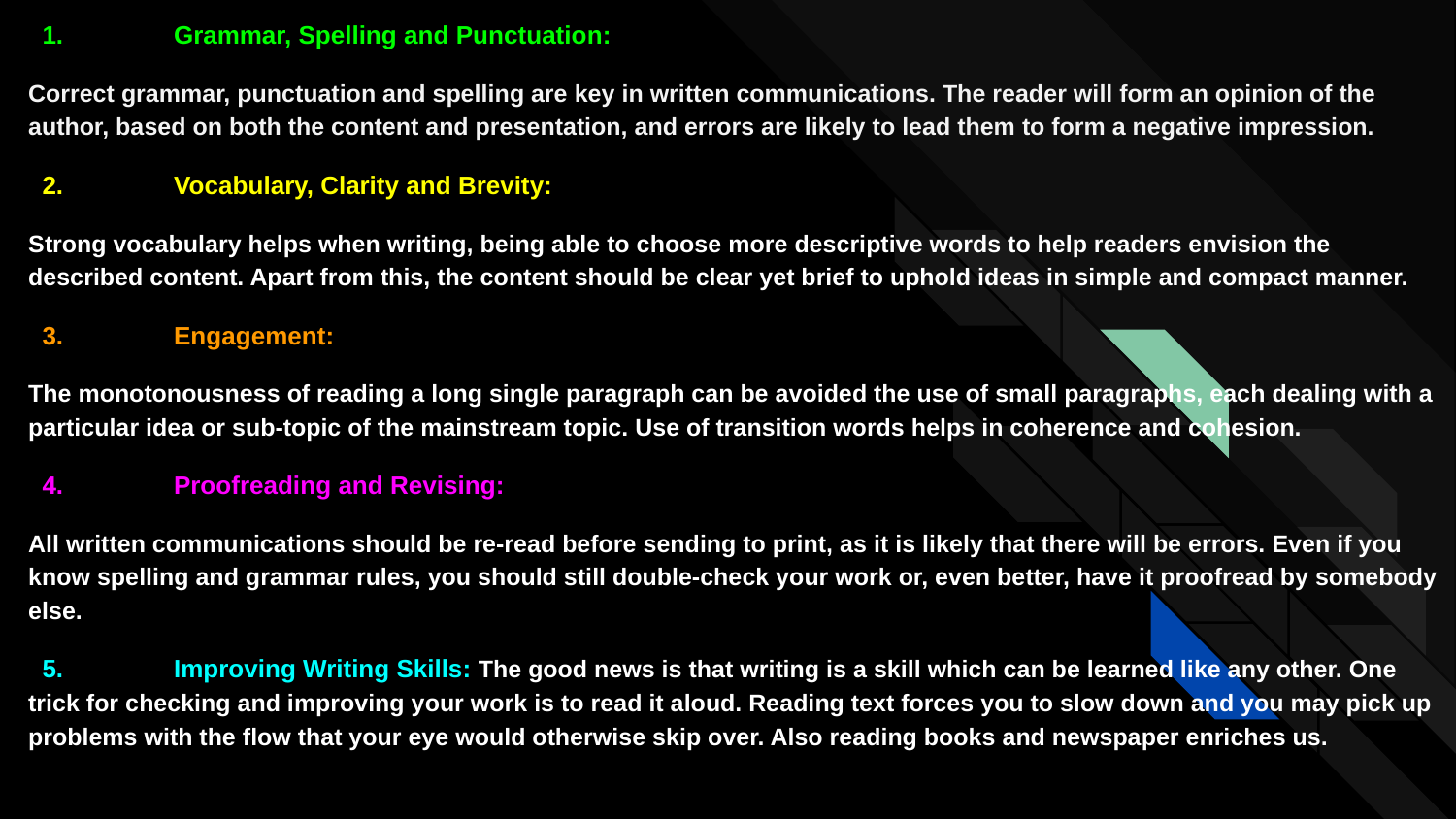

# 1.	Grammar, Spelling and Punctuation:
Correct grammar, punctuation and spelling are key in written communications. The reader will form an opinion of the author, based on both the content and presentation, and errors are likely to lead them to form a negative impression.
  2.	Vocabulary, Clarity and Brevity:
Strong vocabulary helps when writing, being able to choose more descriptive words to help readers envision the described content. Apart from this, the content should be clear yet brief to uphold ideas in simple and compact manner.
  3.	Engagement:
The monotonousness of reading a long single paragraph can be avoided the use of small paragraphs, each dealing with a particular idea or sub-topic of the mainstream topic. Use of transition words helps in coherence and cohesion.
  4.	Proofreading and Revising:
All written communications should be re-read before sending to print, as it is likely that there will be errors. Even if you know spelling and grammar rules, you should still double-check your work or, even better, have it proofread by somebody else.
  5.	Improving Writing Skills: The good news is that writing is a skill which can be learned like any other. One trick for checking and improving your work is to read it aloud. Reading text forces you to slow down and you may pick up problems with the flow that your eye would otherwise skip over. Also reading books and newspaper enriches us.